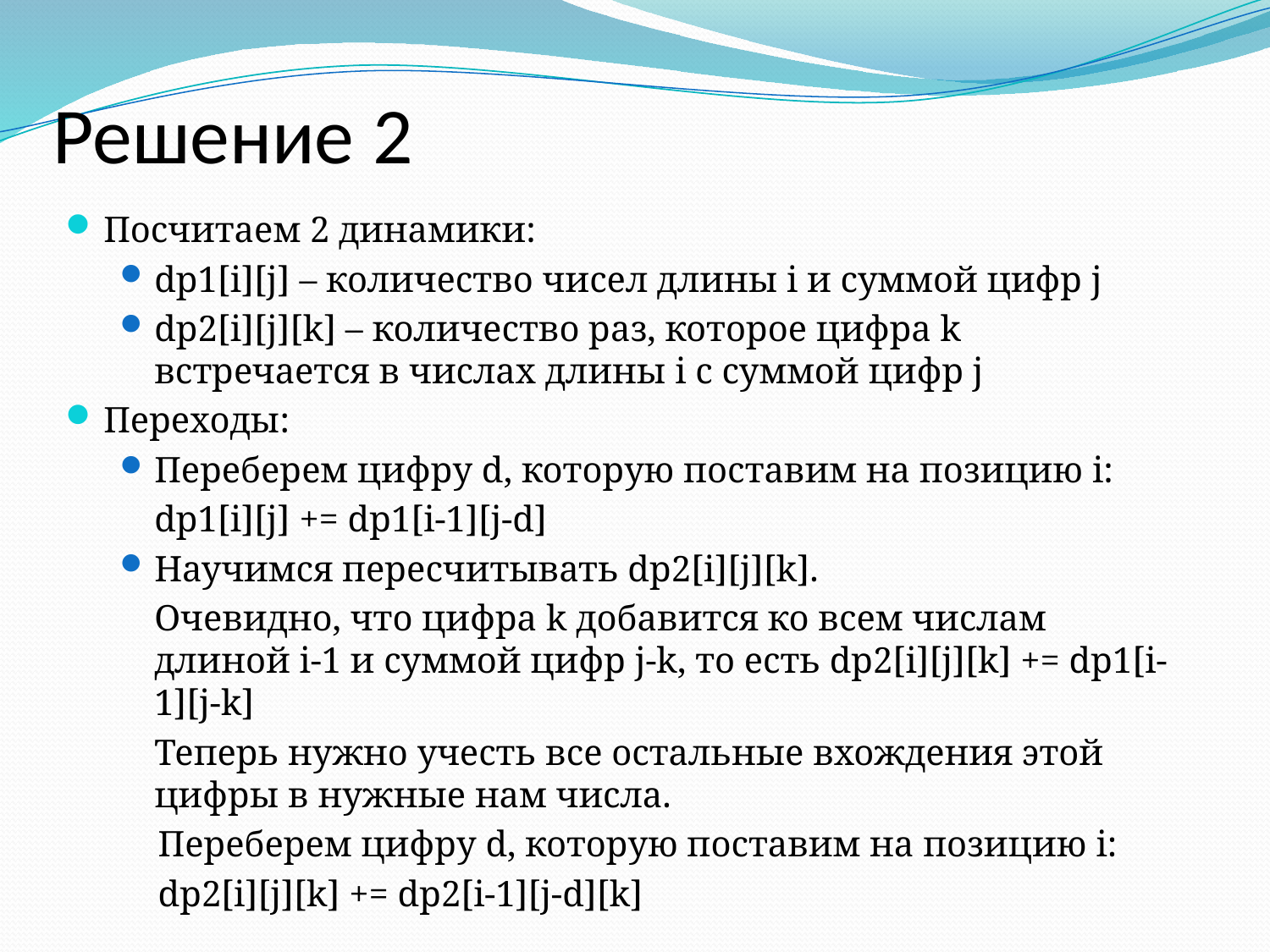

# Решение 2
Посчитаем 2 динамики:
dp1[i][j] – количество чисел длины i и суммой цифр j
dp2[i][j][k] – количество раз, которое цифра k встречается в числах длины i с суммой цифр j
Переходы:
Переберем цифру d, которую поставим на позицию i:
	dp1[i][j] += dp1[i-1][j-d]
Научимся пересчитывать dp2[i][j][k].
	Очевидно, что цифра k добавится ко всем числам длиной i-1 и суммой цифр j-k, то есть dp2[i][j][k] += dp1[i-1][j-k]
	Теперь нужно учесть все остальные вхождения этой цифры в нужные нам числа.
Переберем цифру d, которую поставим на позицию i:
dp2[i][j][k] += dp2[i-1][j-d][k]